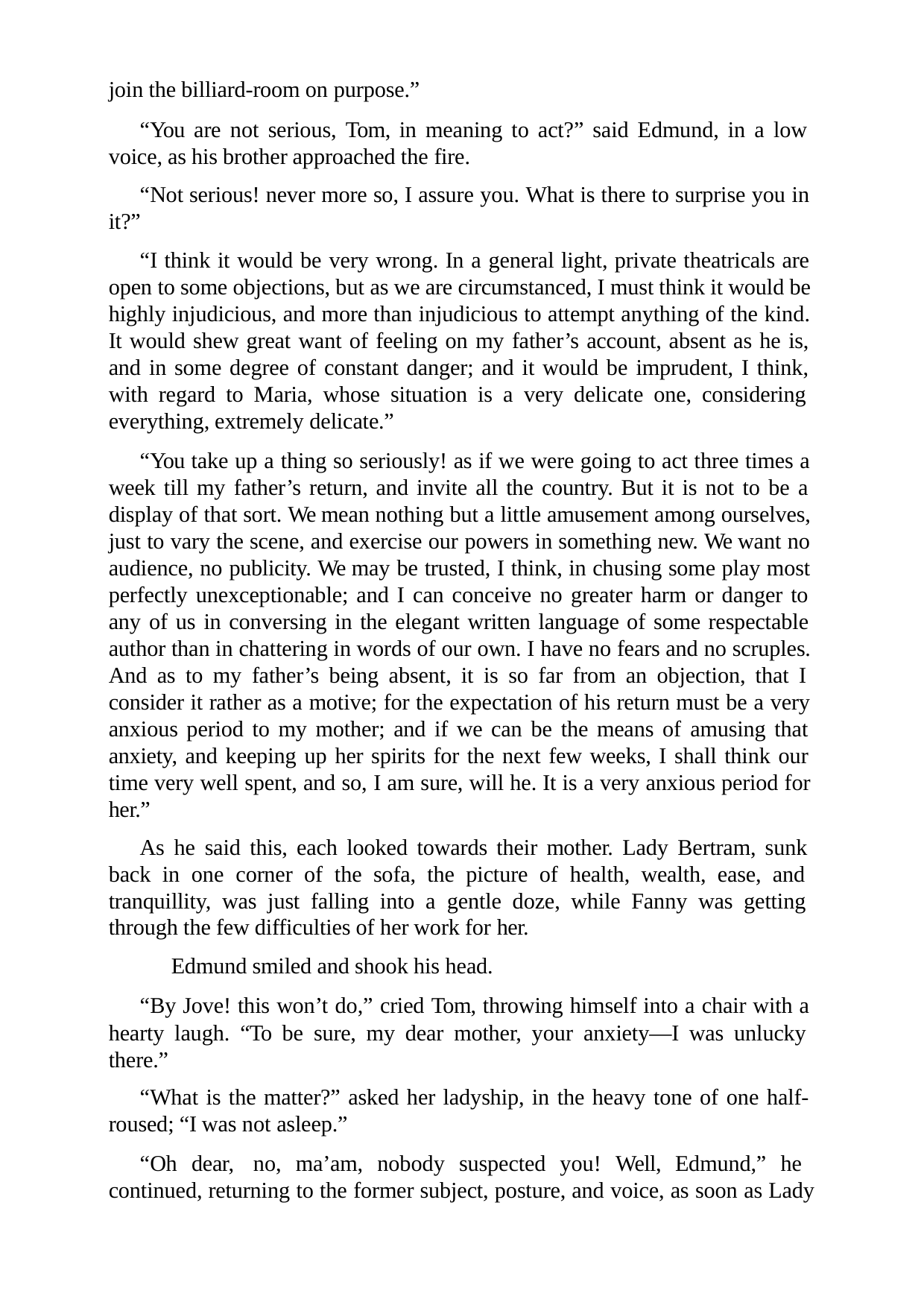

join the billiard-room on purpose.”
“You are not serious, Tom, in meaning to act?” said Edmund, in a low  voice, as his brother approached the fire.
“Not serious! never more so, I assure you. What is there to surprise you in  it?”
“I think it would be very wrong. In a general light, private theatricals are  open to some objections, but as we are circumstanced, I must think it would be  highly injudicious, and more than injudicious to attempt anything of the kind.  It would shew great want of feeling on my father’s account, absent as he is,  and in some degree of constant danger; and it would be imprudent, I think,  with regard to Maria, whose situation is a very delicate one, considering  everything, extremely delicate.”
“You take up a thing so seriously! as if we were going to act three times a  week till my father’s return, and invite all the country. But it is not to be a  display of that sort. We mean nothing but a little amusement among ourselves,  just to vary the scene, and exercise our powers in something new. We want no  audience, no publicity. We may be trusted, I think, in chusing some play most  perfectly unexceptionable; and I can conceive no greater harm or danger to  any of us in conversing in the elegant written language of some respectable  author than in chattering in words of our own. I have no fears and no scruples.  And as to my father’s being absent, it is so far from an objection, that I  consider it rather as a motive; for the expectation of his return must be a very  anxious period to my mother; and if we can be the means of amusing that  anxiety, and keeping up her spirits for the next few weeks, I shall think our  time very well spent, and so, I am sure, will he. It is a very anxious period for  her.”
As he said this, each looked towards their mother. Lady Bertram, sunk  back in one corner of the sofa, the picture of health, wealth, ease, and  tranquillity, was just falling into a gentle doze, while Fanny was getting  through the few difficulties of her work for her.
Edmund smiled and shook his head.
“By Jove! this won’t do,” cried Tom, throwing himself into a chair with a  hearty laugh. “To be sure, my dear mother, your anxiety—I was unlucky  there.”
“What is the matter?” asked her ladyship, in the heavy tone of one half-  roused; “I was not asleep.”
“Oh dear, no, ma’am, nobody suspected you! Well, Edmund,” he  continued, returning to the former subject, posture, and voice, as soon as Lady